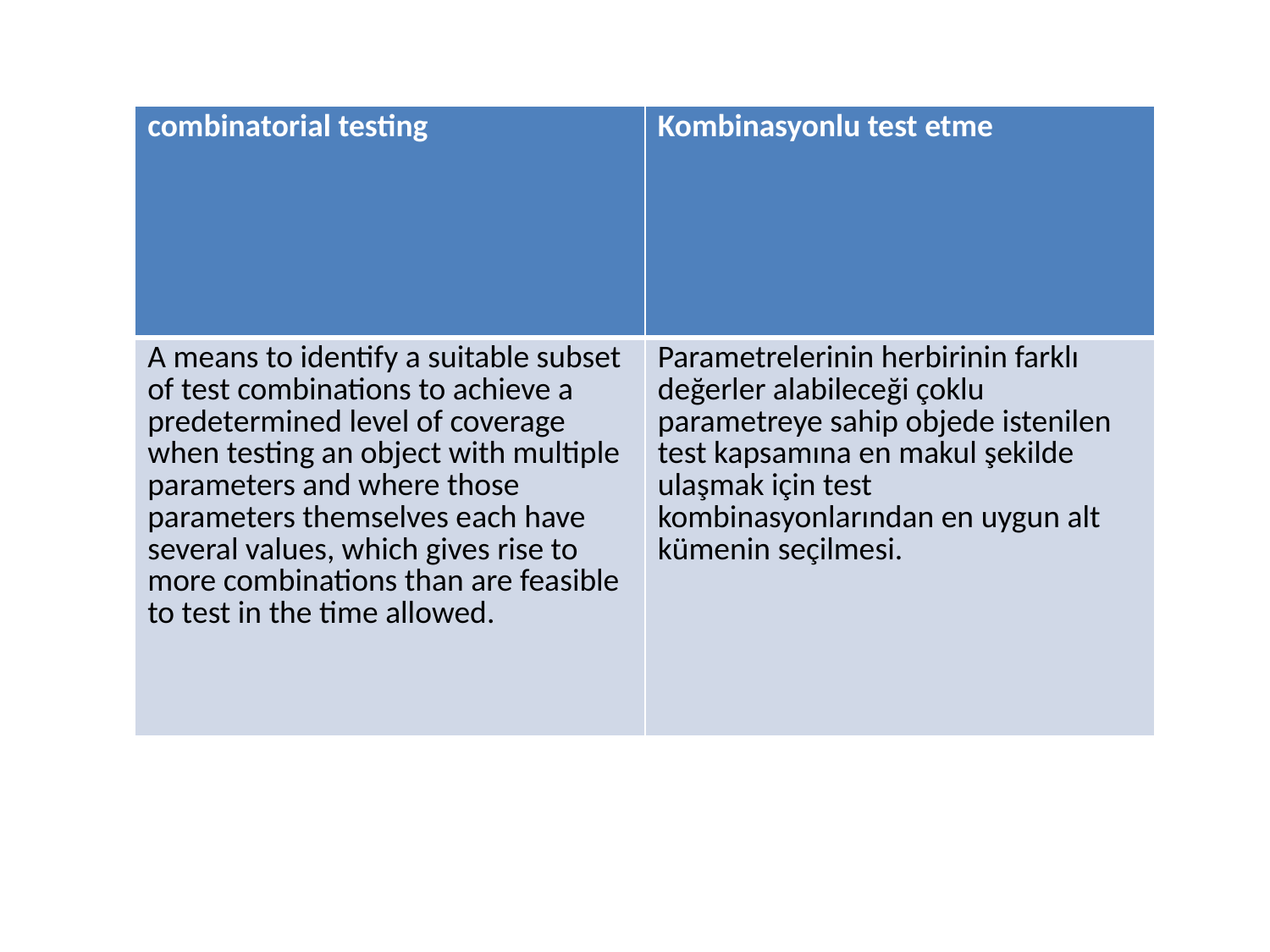

| combinatorial testing | Kombinasyonlu test etme |
| --- | --- |
| A means to identify a suitable subset of test combinations to achieve a predetermined level of coverage when testing an object with multiple parameters and where those parameters themselves each have several values, which gives rise to more combinations than are feasible to test in the time allowed. | Parametrelerinin herbirinin farklı değerler alabileceği çoklu parametreye sahip objede istenilen test kapsamına en makul şekilde ulaşmak için test kombinasyonlarından en uygun alt kümenin seçilmesi. |